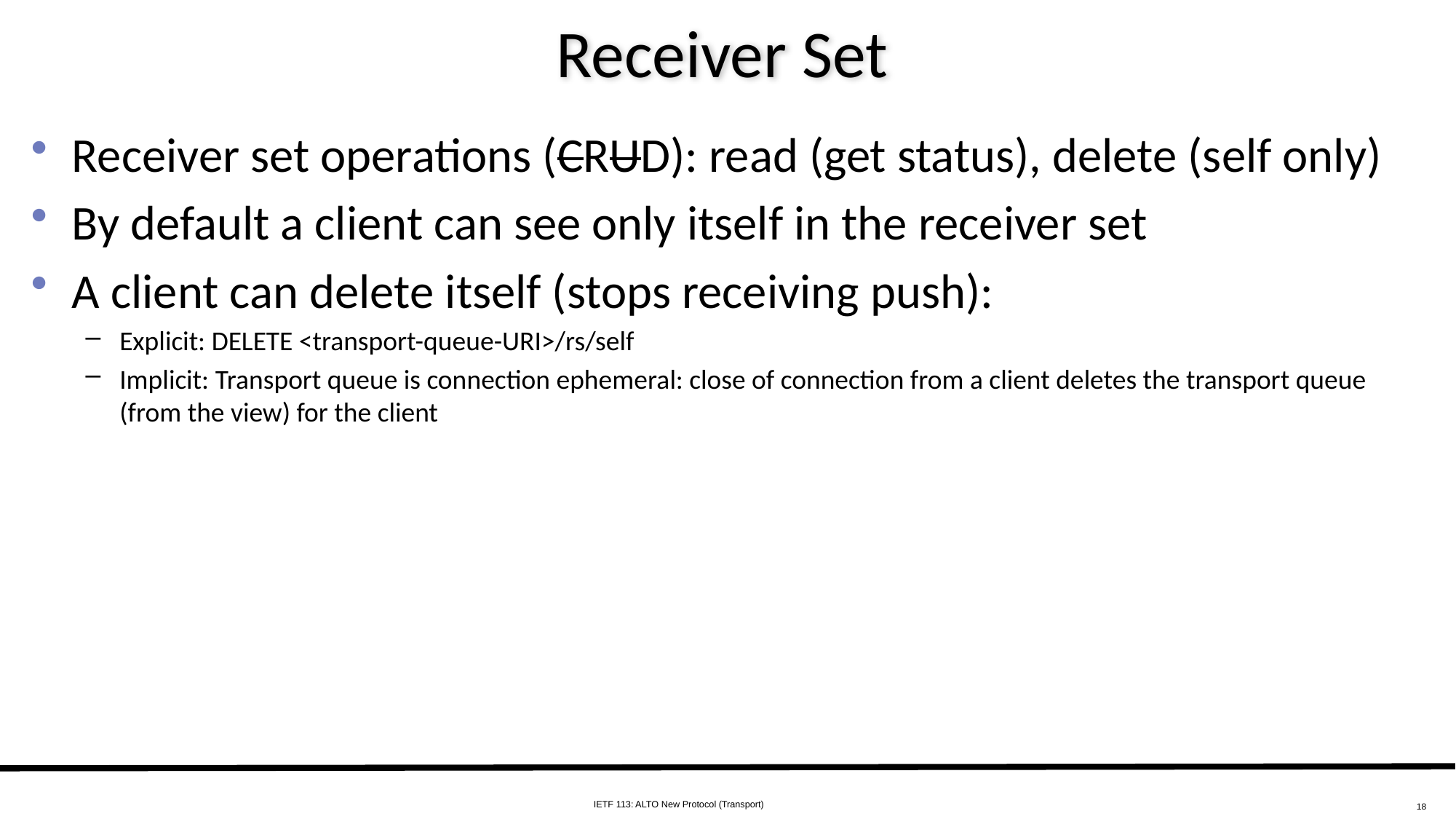

# Receiver Set
Receiver set operations (CRUD): read (get status), delete (self only)
By default a client can see only itself in the receiver set
A client can delete itself (stops receiving push):
Explicit: DELETE <transport-queue-URI>/rs/self
Implicit: Transport queue is connection ephemeral: close of connection from a client deletes the transport queue (from the view) for the client